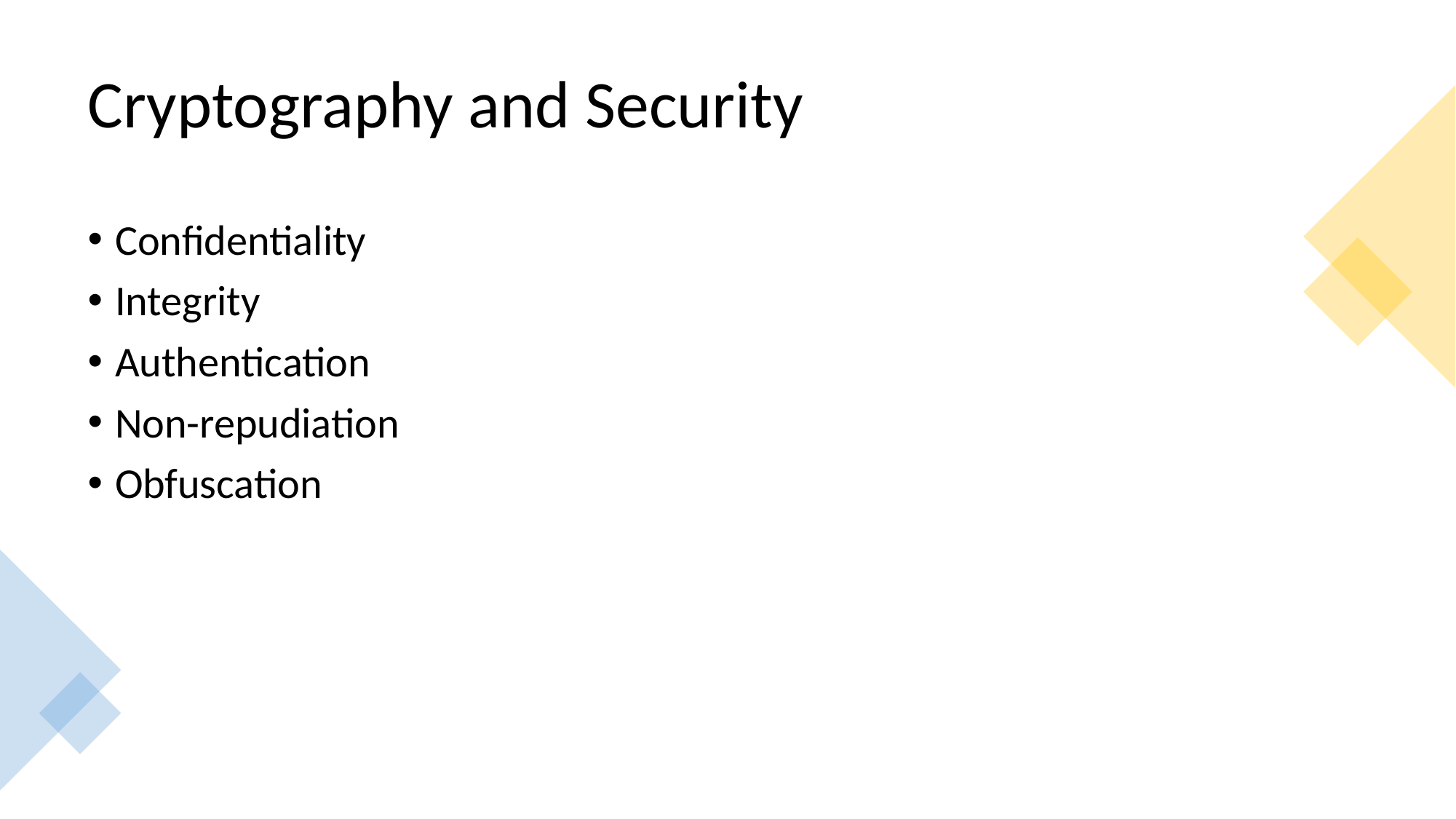

# Cryptography and Security

Confidentiality
Integrity
Authentication
Non-repudiation
Obfuscation